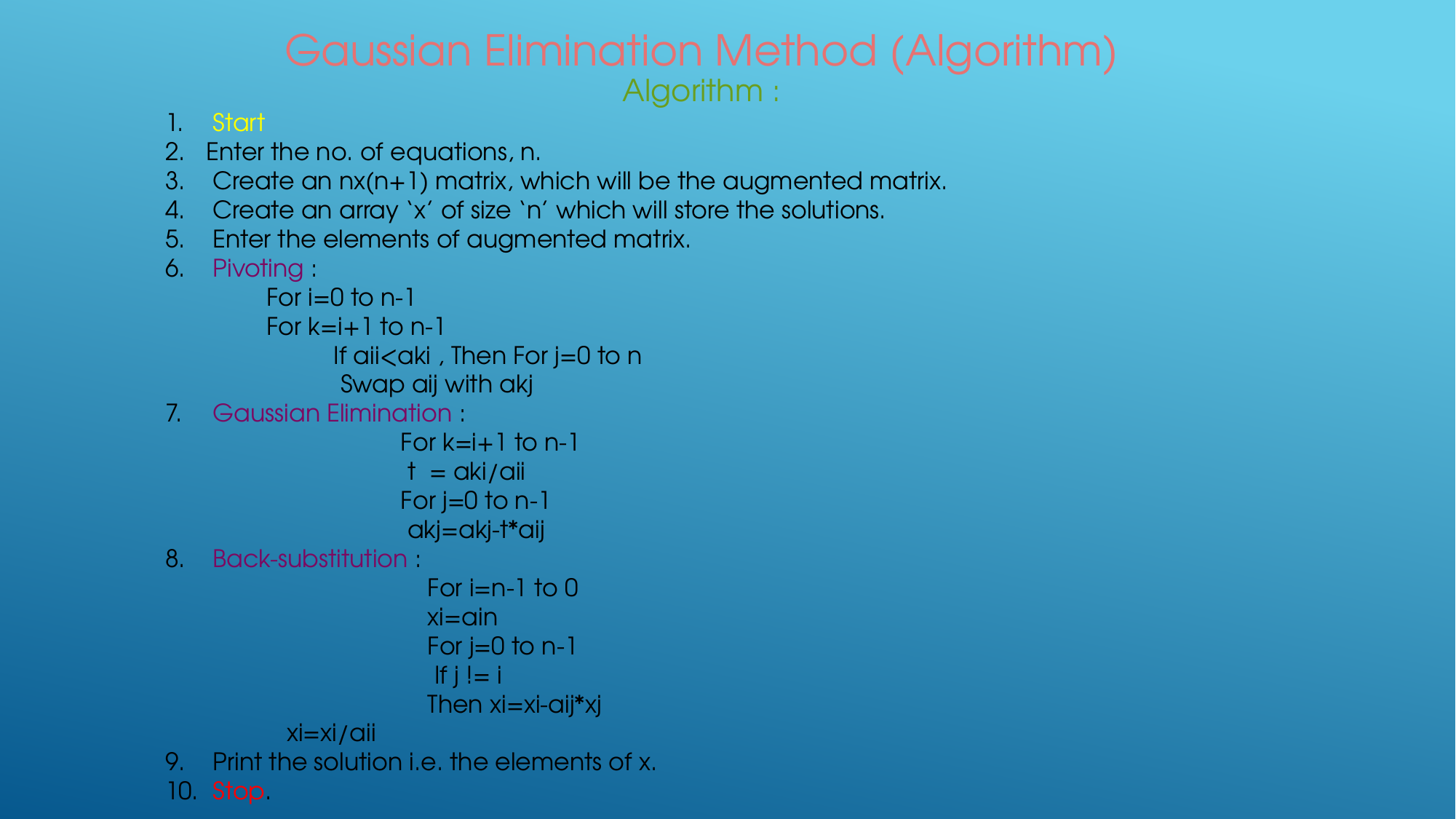

Gaussian Elimination Method (Algorithm)
Algorithm :
 Start
Enter the no. of equations, n.
 Create an nx(n+1) matrix, which will be the augmented matrix.
 Create an array ‘x’ of size ‘n’ which will store the solutions.
 Enter the elements of augmented matrix.
 Pivoting :
         For i=0 to n-1
         For k=i+1 to n-1
                   If aii<aki , Then For j=0 to n
                    Swap aij with akj
 Gaussian Elimination :
                             For k=i+1 to n-1
                              t  = aki/aii
                             For j=0 to n-1
                              akj=akj-t*aij
 Back-substitution :
                                 For i=n-1 to 0
                                 xi=ain
                                 For j=0 to n-1
                                  If j != i
                                 Then xi=xi-aij*xj
            xi=xi/aii
 Print the solution i.e. the elements of x.
 Stop.